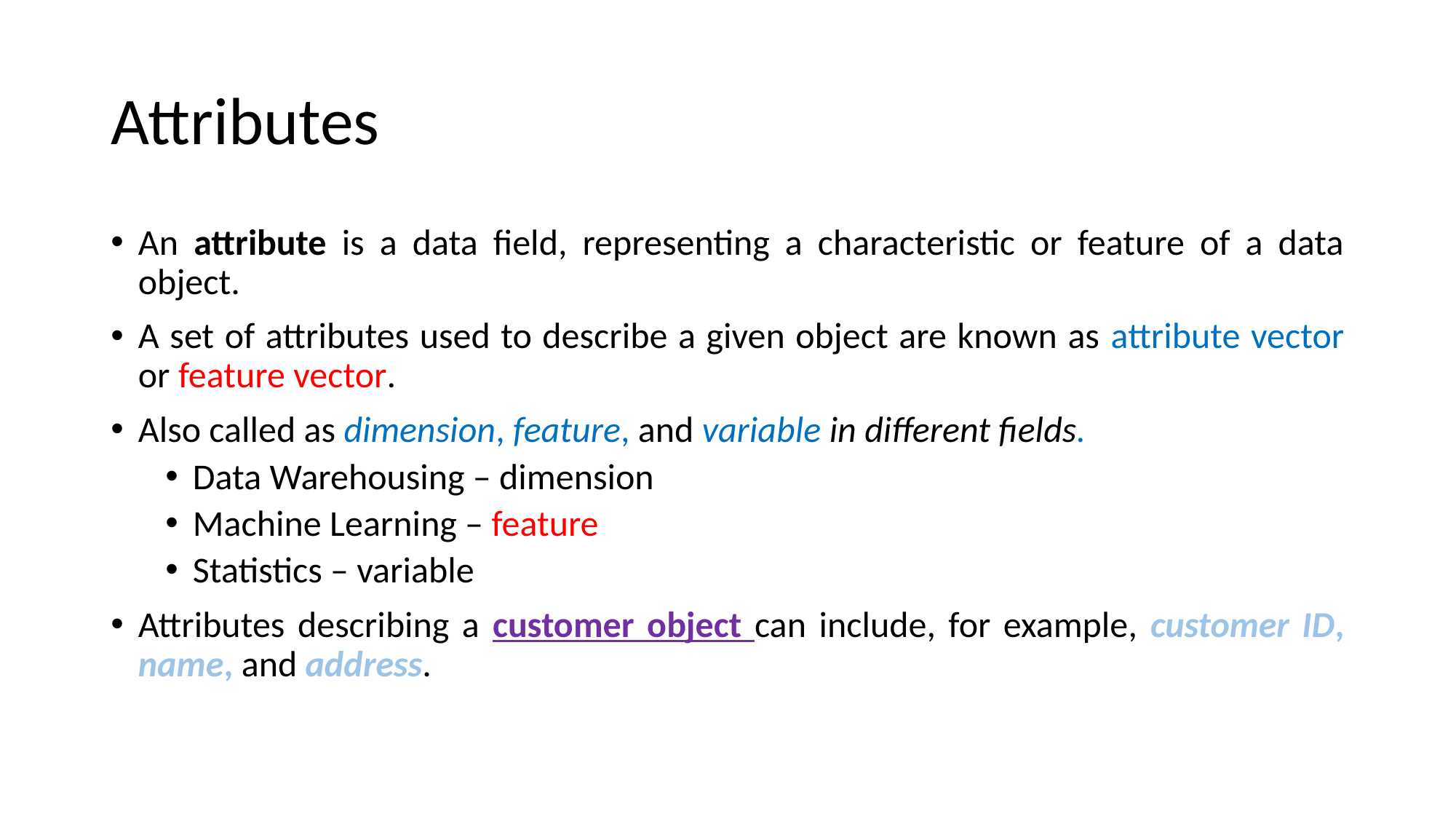

# Attributes
An attribute is a data field, representing a characteristic or feature of a data object.
A set of attributes used to describe a given object are known as attribute vector or feature vector.
Also called as dimension, feature, and variable in different fields.
Data Warehousing – dimension
Machine Learning – feature
Statistics – variable
Attributes describing a customer object can include, for example, customer ID, name, and address.